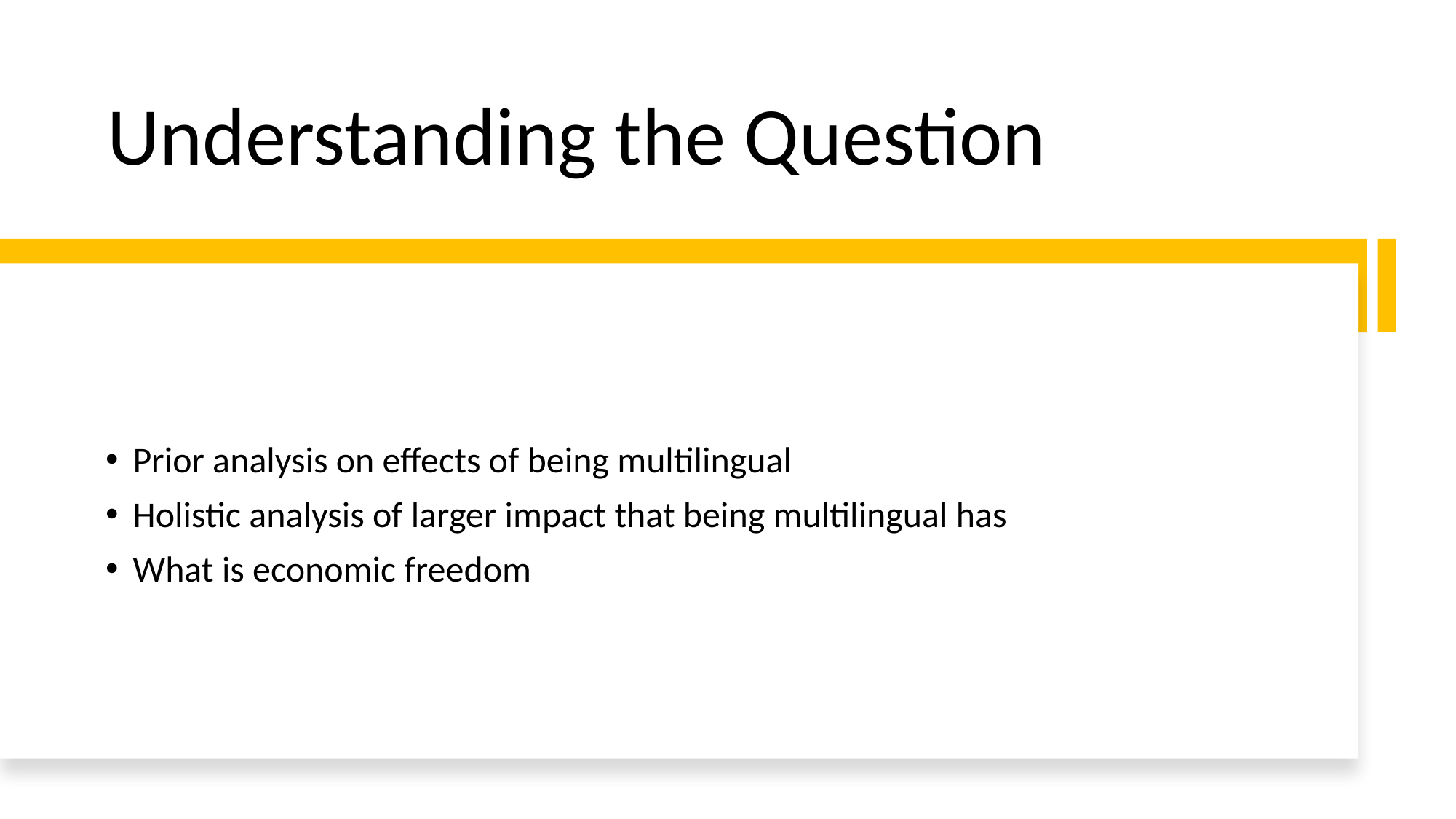

# Understanding the Question

Prior analysis on effects of being multilingual
Holistic analysis of larger impact that being multilingual has
What is economic freedom